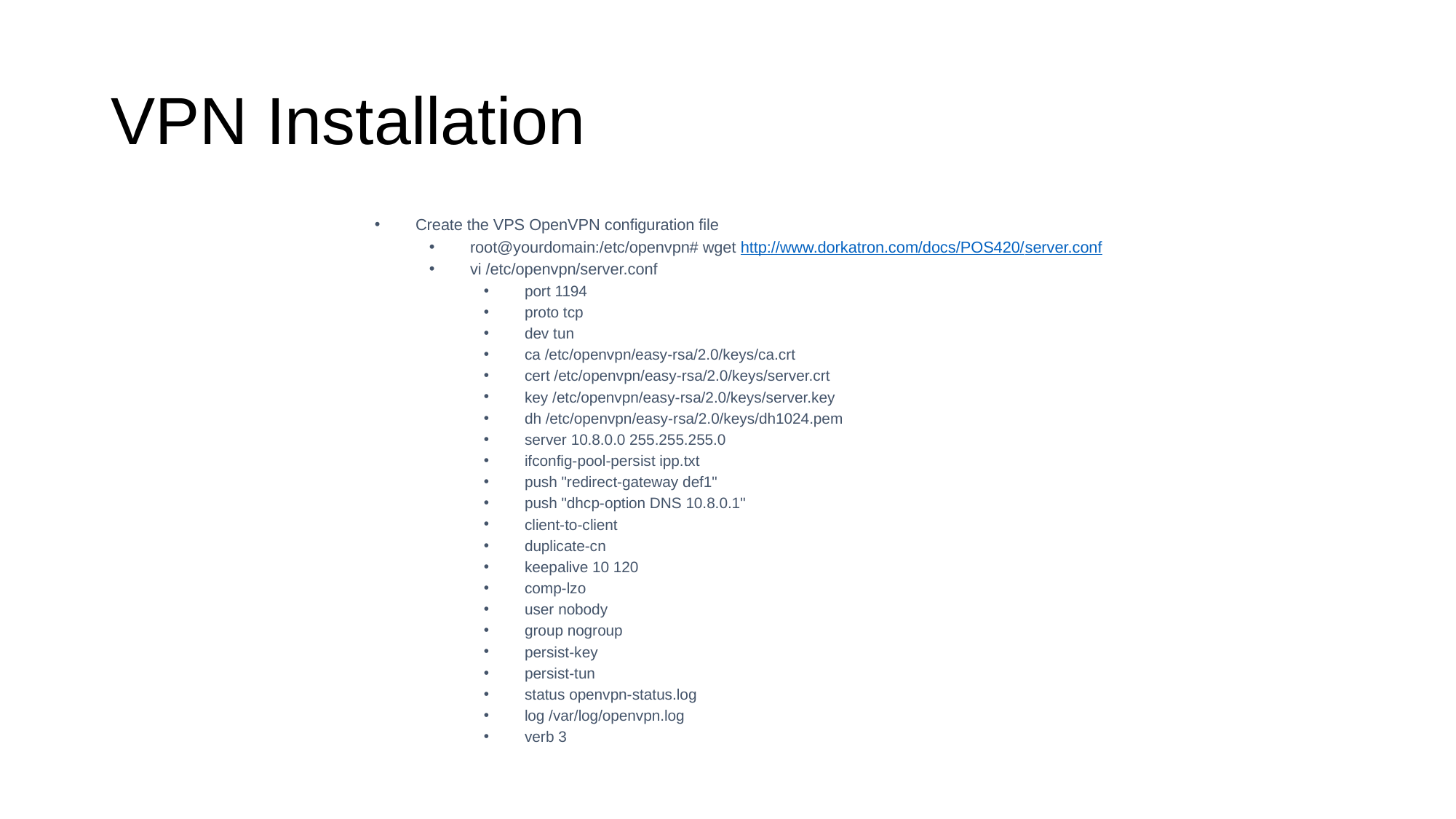

VPN Installation

Create the VPS OpenVPN configuration file
root@yourdomain:/etc/openvpn# wget http://www.dorkatron.com/docs/POS420/server.conf
vi /etc/openvpn/server.conf
port 1194
proto tcp
dev tun
ca /etc/openvpn/easy-rsa/2.0/keys/ca.crt
cert /etc/openvpn/easy-rsa/2.0/keys/server.crt
key /etc/openvpn/easy-rsa/2.0/keys/server.key
dh /etc/openvpn/easy-rsa/2.0/keys/dh1024.pem
server 10.8.0.0 255.255.255.0
ifconfig-pool-persist ipp.txt
push "redirect-gateway def1"
push "dhcp-option DNS 10.8.0.1"
client-to-client
duplicate-cn
keepalive 10 120
comp-lzo
user nobody
group nogroup
persist-key
persist-tun
status openvpn-status.log
log /var/log/openvpn.log
verb 3